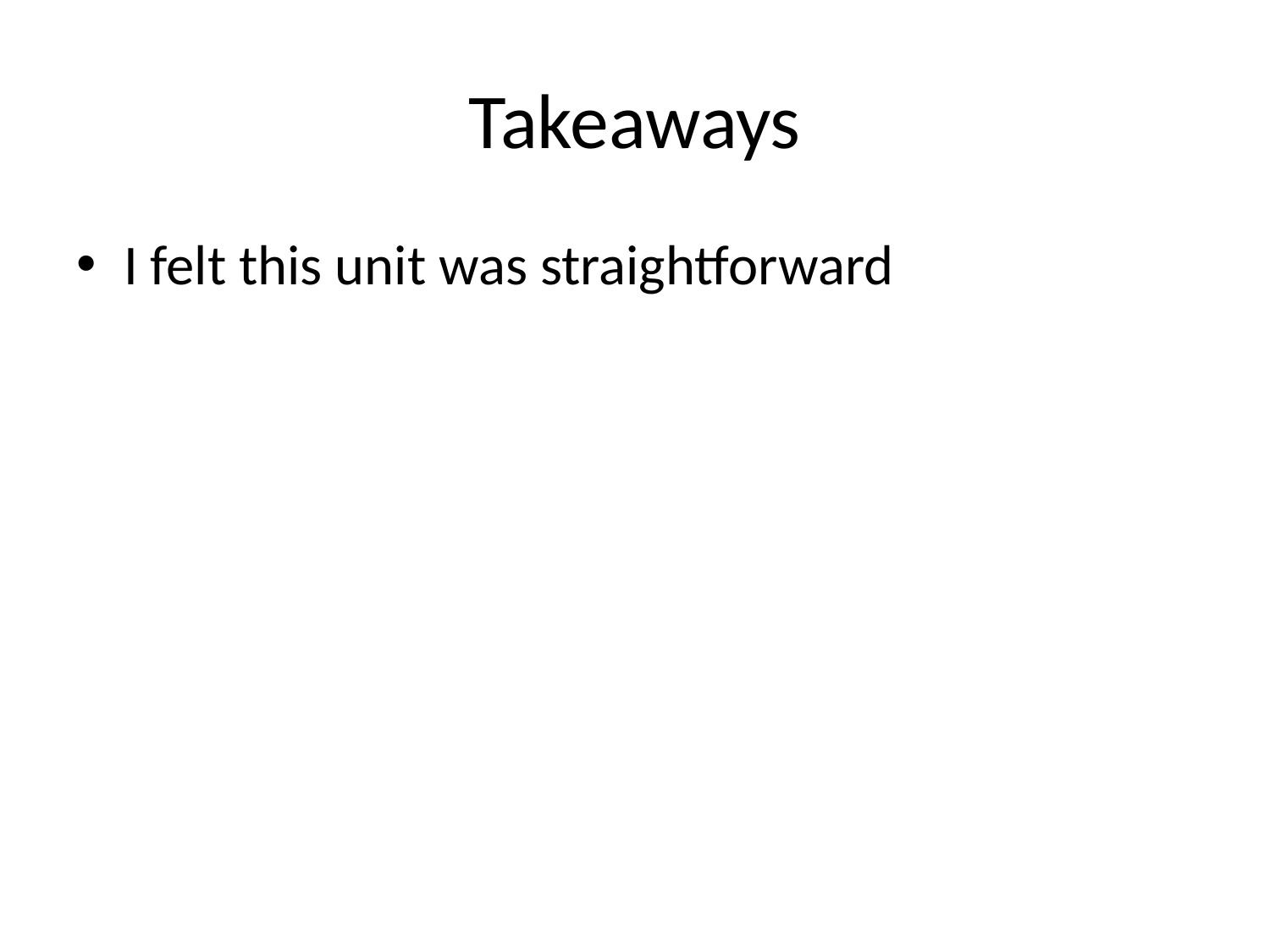

# Takeaways
I felt this unit was straightforward